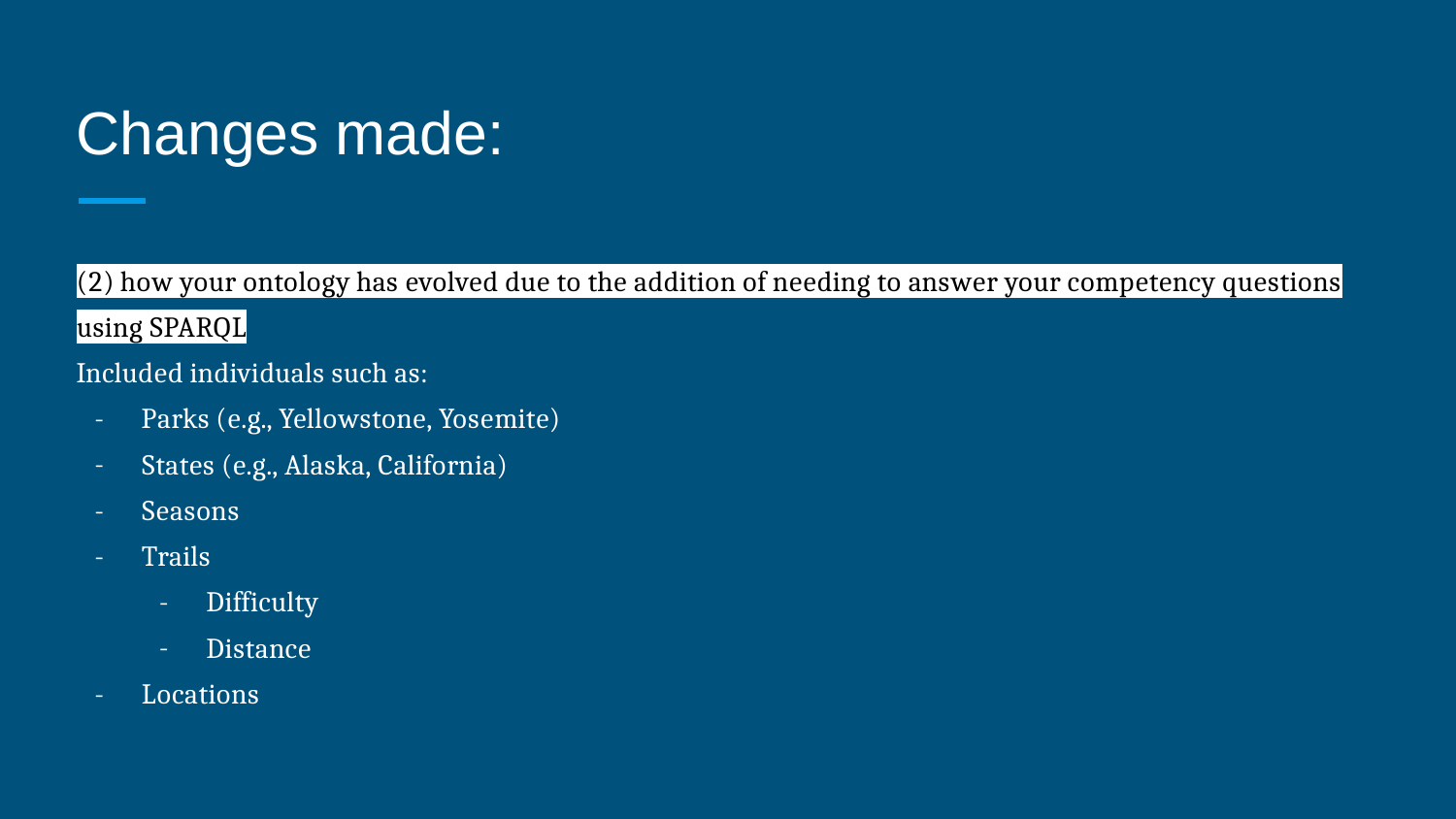

# Changes made:
(2) how your ontology has evolved due to the addition of needing to answer your competency questions using SPARQL
Included individuals such as:
Parks (e.g., Yellowstone, Yosemite)
States (e.g., Alaska, California)
Seasons
Trails
Difficulty
Distance
Locations